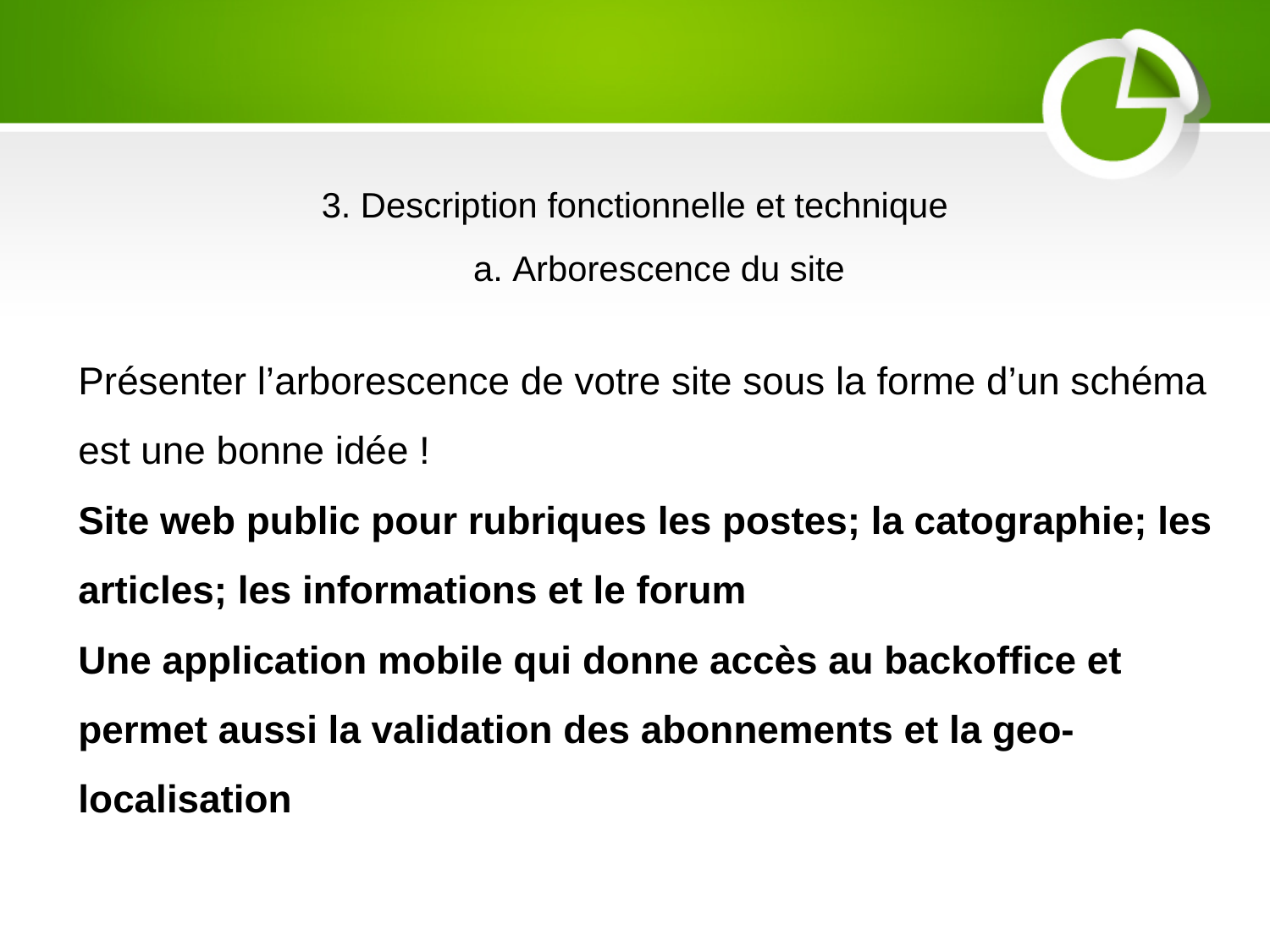

3. Description fonctionnelle et technique
     a. Arborescence du site
Présenter l’arborescence de votre site sous la forme d’un schéma est une bonne idée !
Site web public pour rubriques les postes; la catographie; les articles; les informations et le forum
Une application mobile qui donne accès au backoffice et permet aussi la validation des abonnements et la geo-localisation